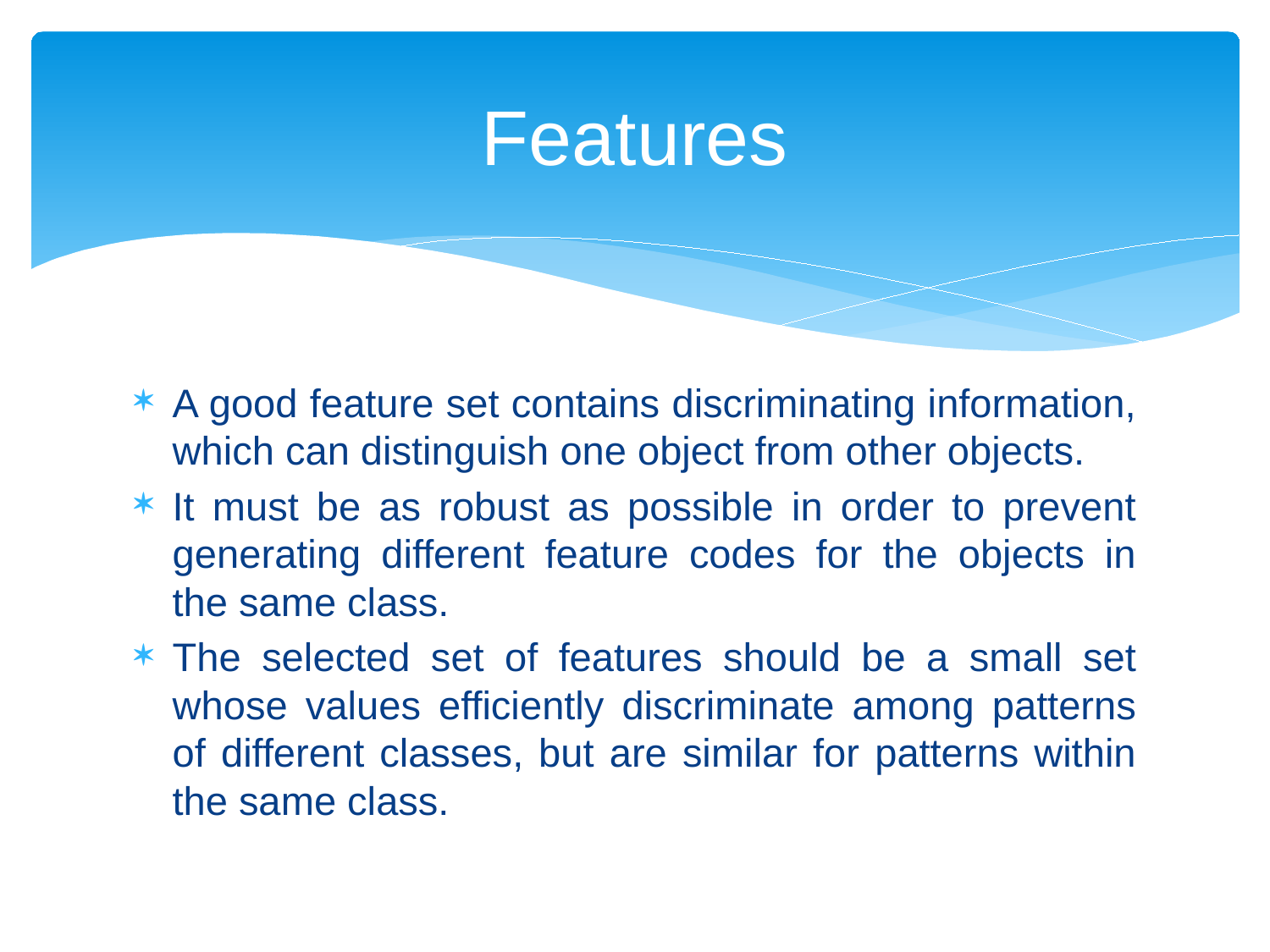

# Features
A good feature set contains discriminating information, which can distinguish one object from other objects.
It must be as robust as possible in order to prevent generating different feature codes for the objects in the same class.
The selected set of features should be a small set whose values efficiently discriminate among patterns of different classes, but are similar for patterns within the same class.